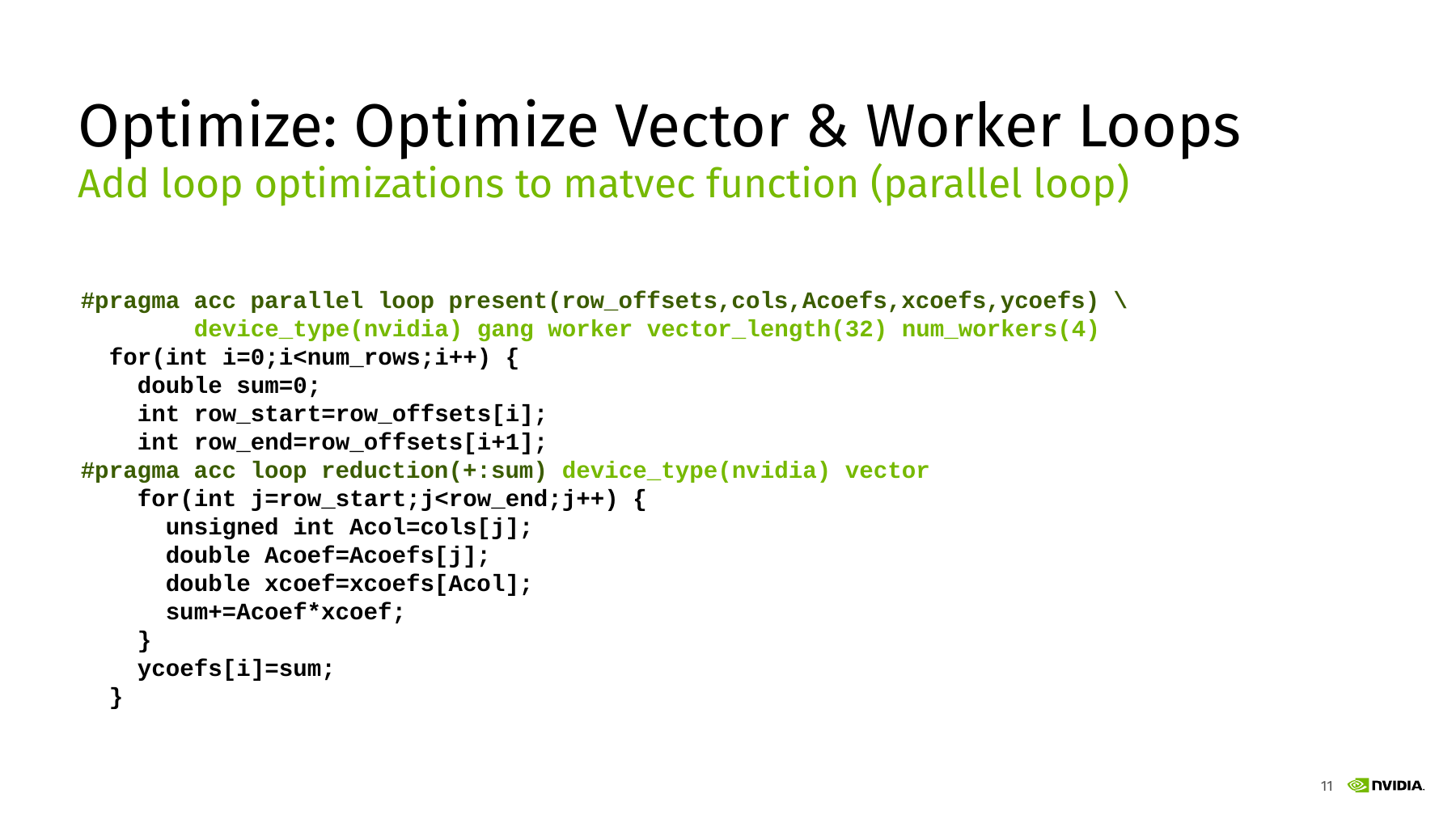

# Optimize: Optimize Vector & Worker Loops
Add loop optimizations to matvec function (parallel loop)
#pragma acc parallel loop present(row_offsets,cols,Acoefs,xcoefs,ycoefs) \
        device_type(nvidia) gang worker vector_length(32) num_workers(4)
  for(int i=0;i<num_rows;i++) {
    double sum=0;
    int row_start=row_offsets[i];
    int row_end=row_offsets[i+1];
#pragma acc loop reduction(+:sum) device_type(nvidia) vector
    for(int j=row_start;j<row_end;j++) {
      unsigned int Acol=cols[j];
      double Acoef=Acoefs[j];
      double xcoef=xcoefs[Acol];
      sum+=Acoef*xcoef;
    }
    ycoefs[i]=sum;
  }